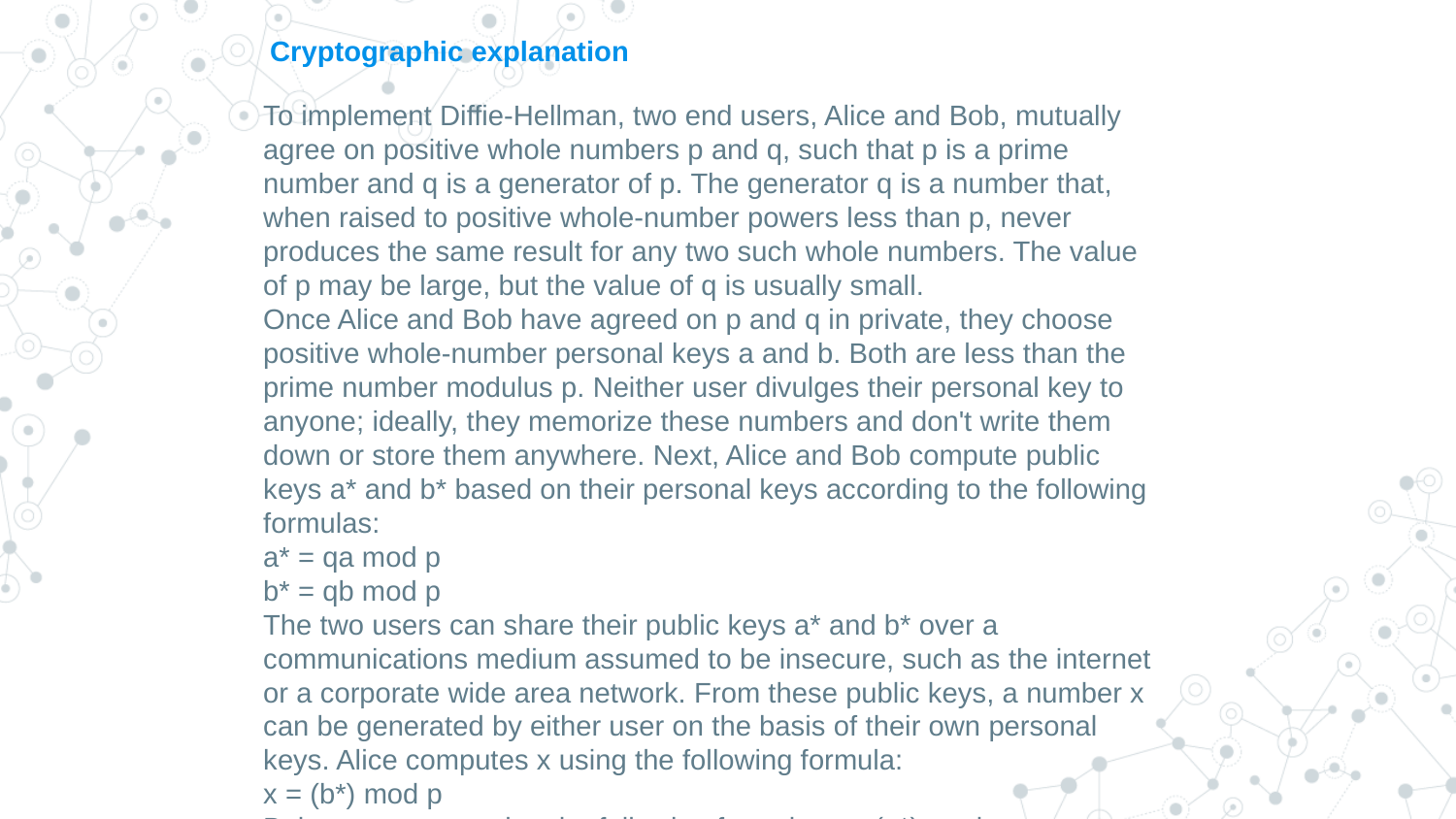

# Cryptographic explanation
To implement Diffie-Hellman, two end users, Alice and Bob, mutually agree on positive whole numbers p and q, such that p is a prime number and q is a generator of p. The generator q is a number that, when raised to positive whole-number powers less than p, never produces the same result for any two such whole numbers. The value of p may be large, but the value of q is usually small.
Once Alice and Bob have agreed on p and q in private, they choose positive whole-number personal keys a and b. Both are less than the prime number modulus p. Neither user divulges their personal key to anyone; ideally, they memorize these numbers and don't write them down or store them anywhere. Next, Alice and Bob compute public keys a* and b* based on their personal keys according to the following formulas:
a* = qa mod p
b* = qb mod p
The two users can share their public keys a* and b* over a communications medium assumed to be insecure, such as the internet or a corporate wide area network. From these public keys, a number x can be generated by either user on the basis of their own personal keys. Alice computes x using the following formula:
x = (b*) mod p
Bob computes x using the following formula: x = (a*) mod p